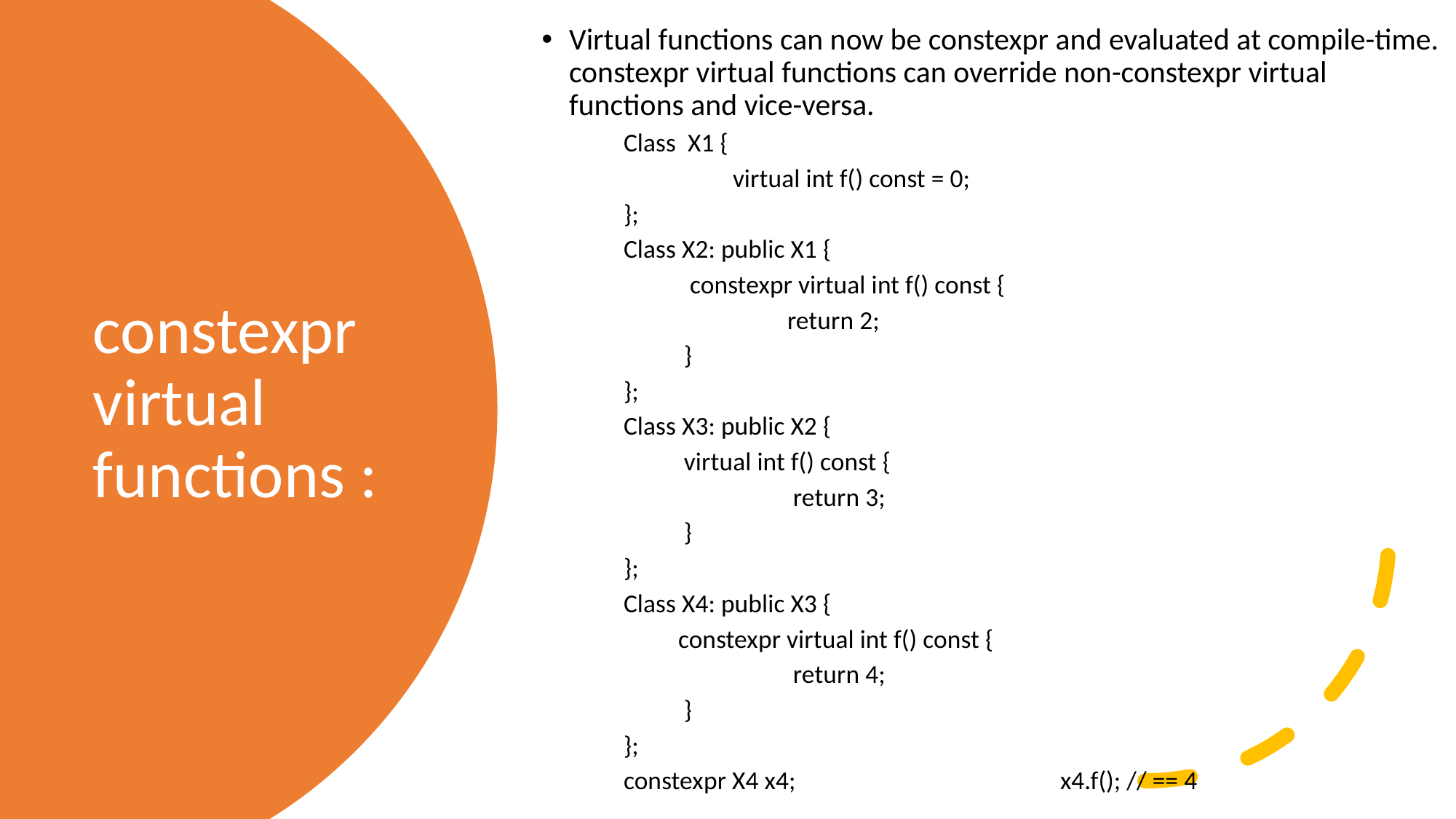

Virtual functions can now be constexpr and evaluated at compile-time. constexpr virtual functions can override non-constexpr virtual functions and vice-versa.
Class  X1 {
 	virtual int f() const = 0;
};
Class X2: public X1 {
  constexpr virtual int f() const {
 	return 2;
 }
};
Class X3: public X2 {
 virtual int f() const {
	 return 3;
 }
};
Class X4: public X3 {
constexpr virtual int f() const {
	 return 4;
 }
};
constexpr X4 x4;			x4.f(); // == 4
# constexpr virtual functions :